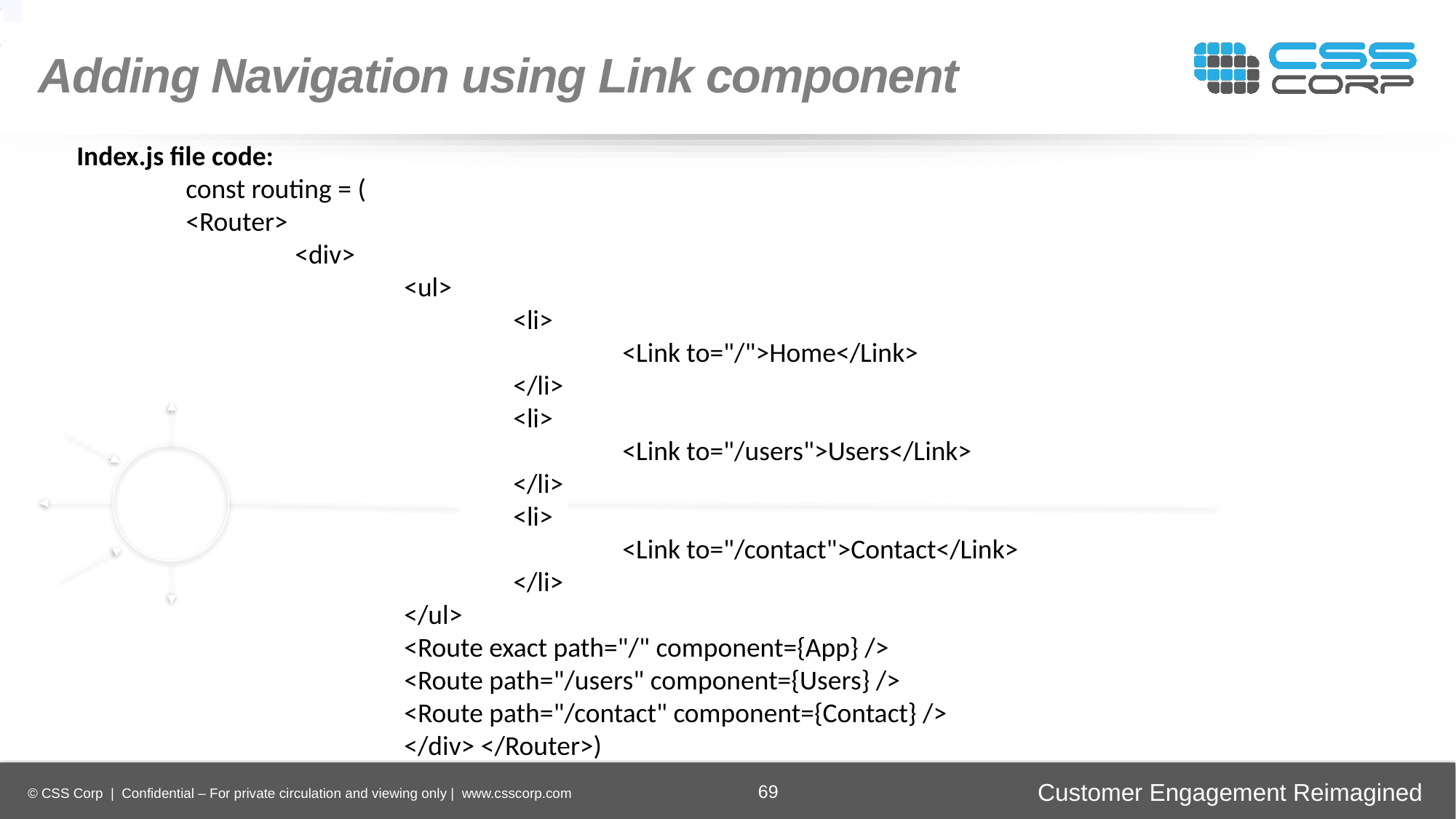

Adding Navigation using Link component
Index.js file code:
	const routing = (
	<Router>
		<div>
			<ul>
				<li>
					<Link to="/">Home</Link>
				</li>
				<li>
					<Link to="/users">Users</Link>
				</li>
				<li>
					<Link to="/contact">Contact</Link>
				</li>
			</ul>
			<Route exact path="/" component={App} />
			<Route path="/users" component={Users} />
			<Route path="/contact" component={Contact} />
			</div> </Router>)

Enhancing
Operational Efficiency

Faster Time-to-Market

Digital
Transformation

Securing Brand and Customer Trust

69